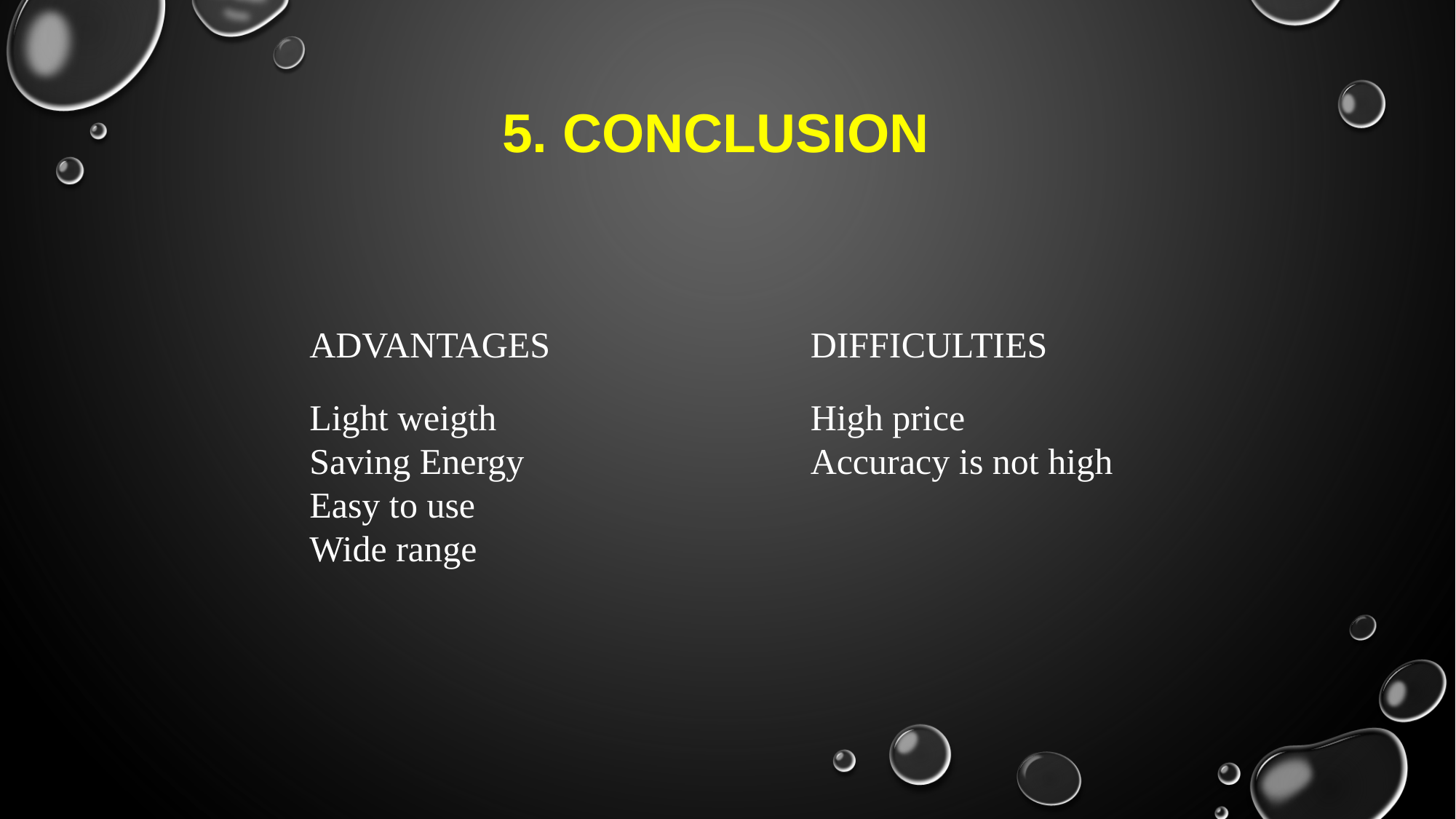

# 5. conclusion
ADVANTAGES

Light weigth
Saving Energy
Easy to use
Wide range

DIFFICULTIES

High price
Accuracy is not high